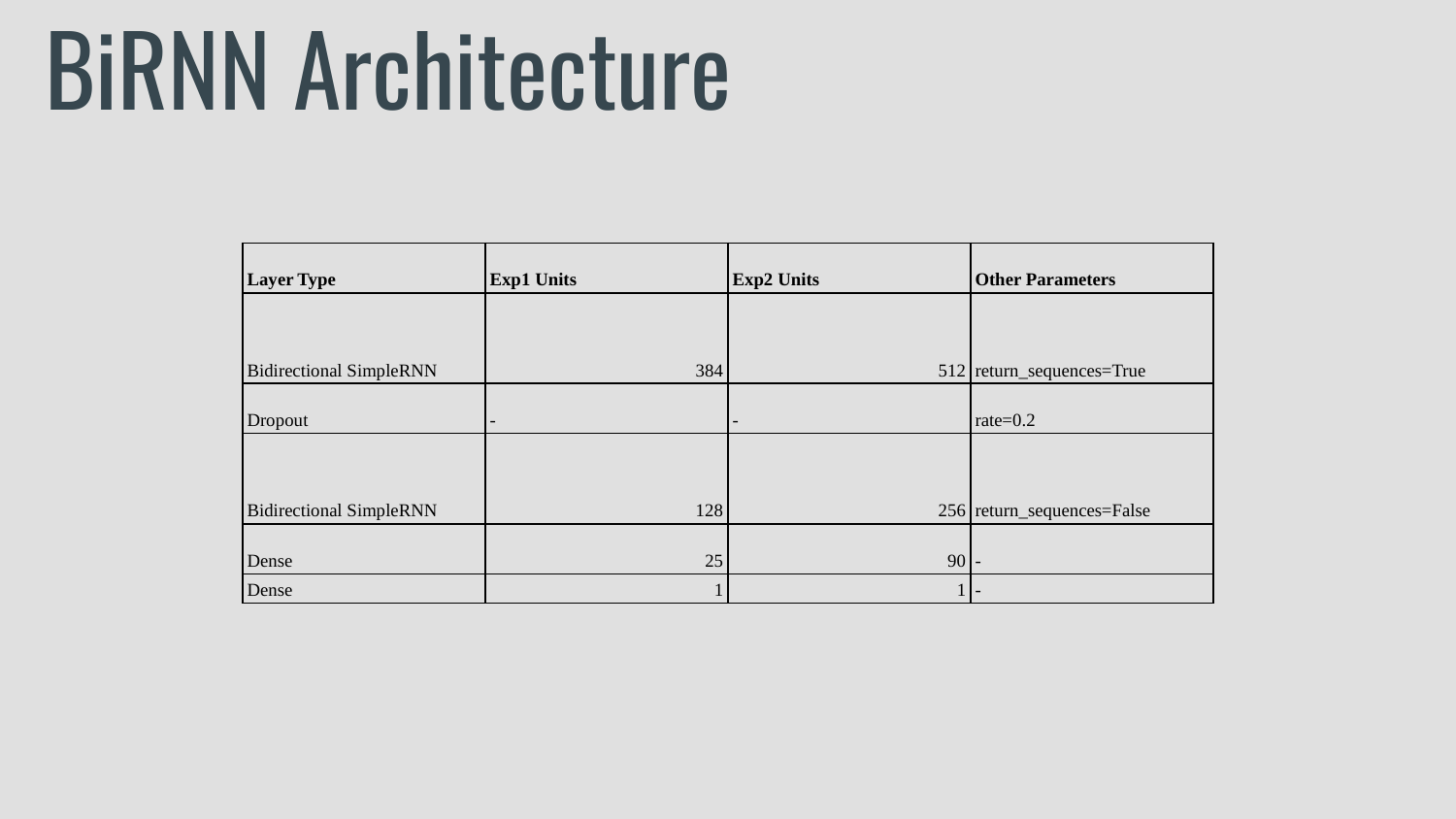

# BiRNN Architecture
| Layer Type | Exp1 Units | Exp2 Units | Other Parameters |
| --- | --- | --- | --- |
| Bidirectional SimpleRNN | 384 | 512 | return\_sequences=True |
| Dropout | - | - | rate=0.2 |
| Bidirectional SimpleRNN | 128 | 256 | return\_sequences=False |
| Dense | 25 | 90 | - |
| Dense | 1 | 1 | - |